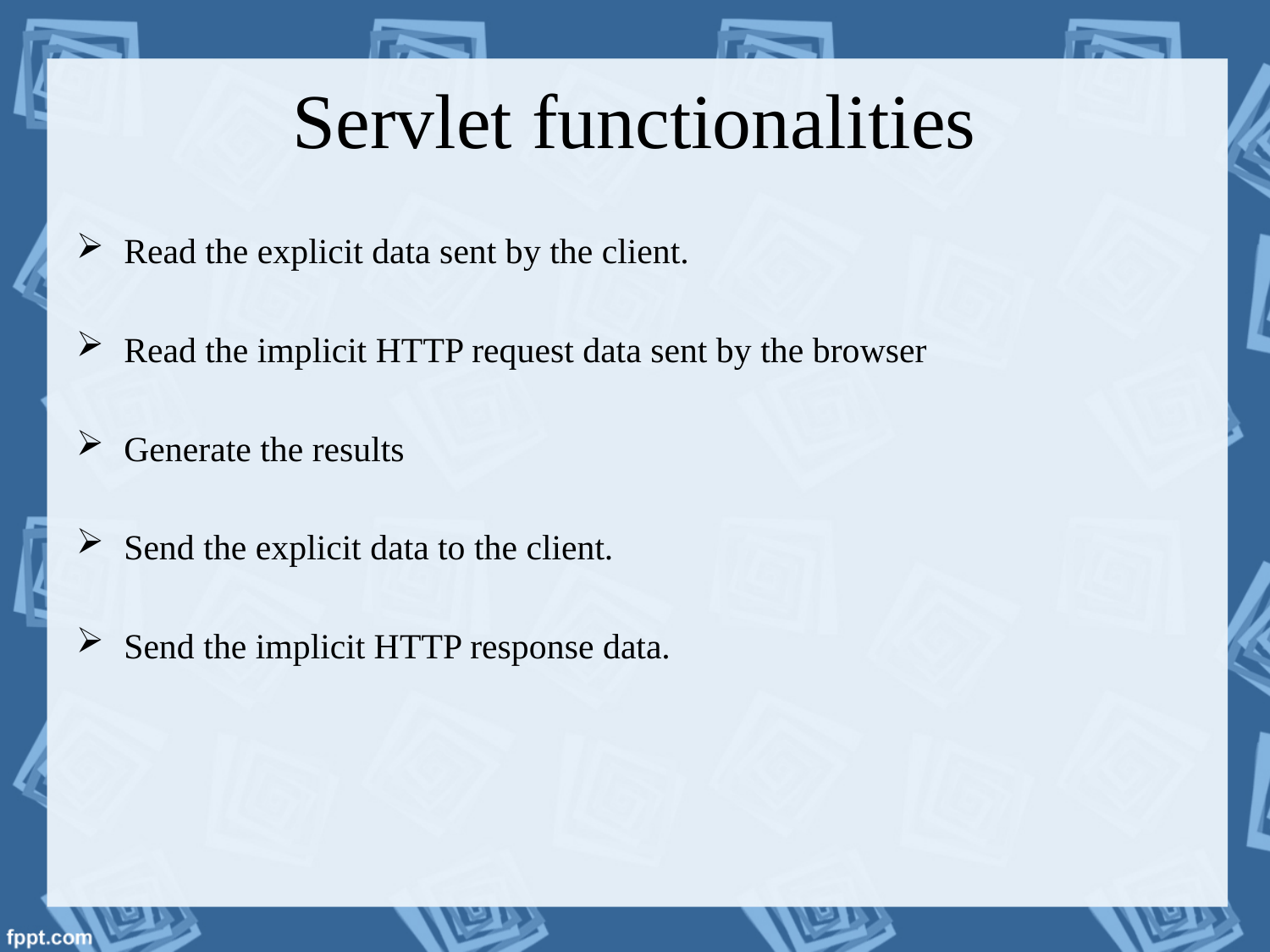

# Servlet functionalities
Read the explicit data sent by the client.

Read the implicit HTTP request data sent by the browser

Generate the results

Send the explicit data to the client.

Send the implicit HTTP response data.